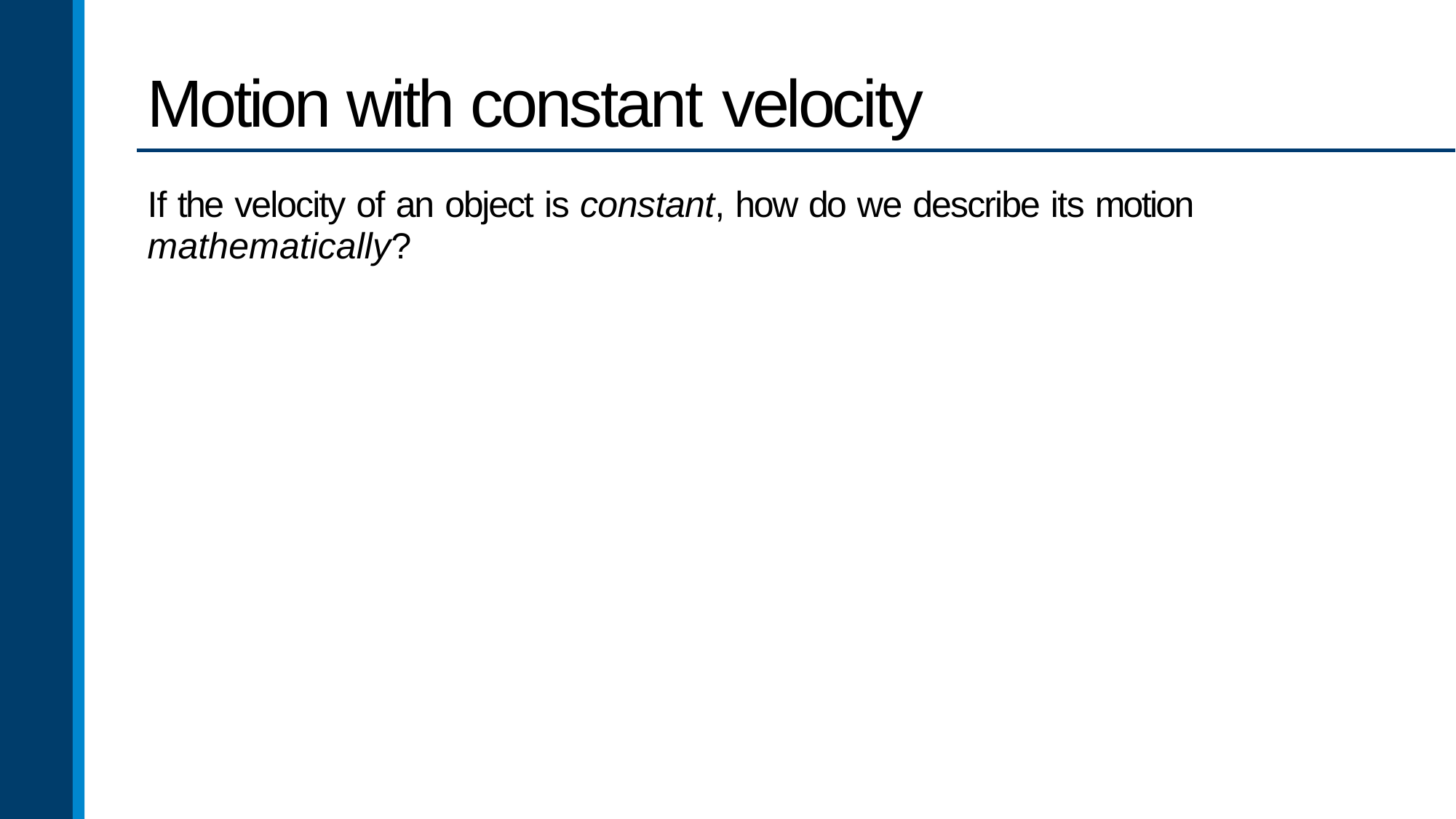

# Motion with constant velocity
If the velocity of an object is constant, how do we describe its motion
mathematically?